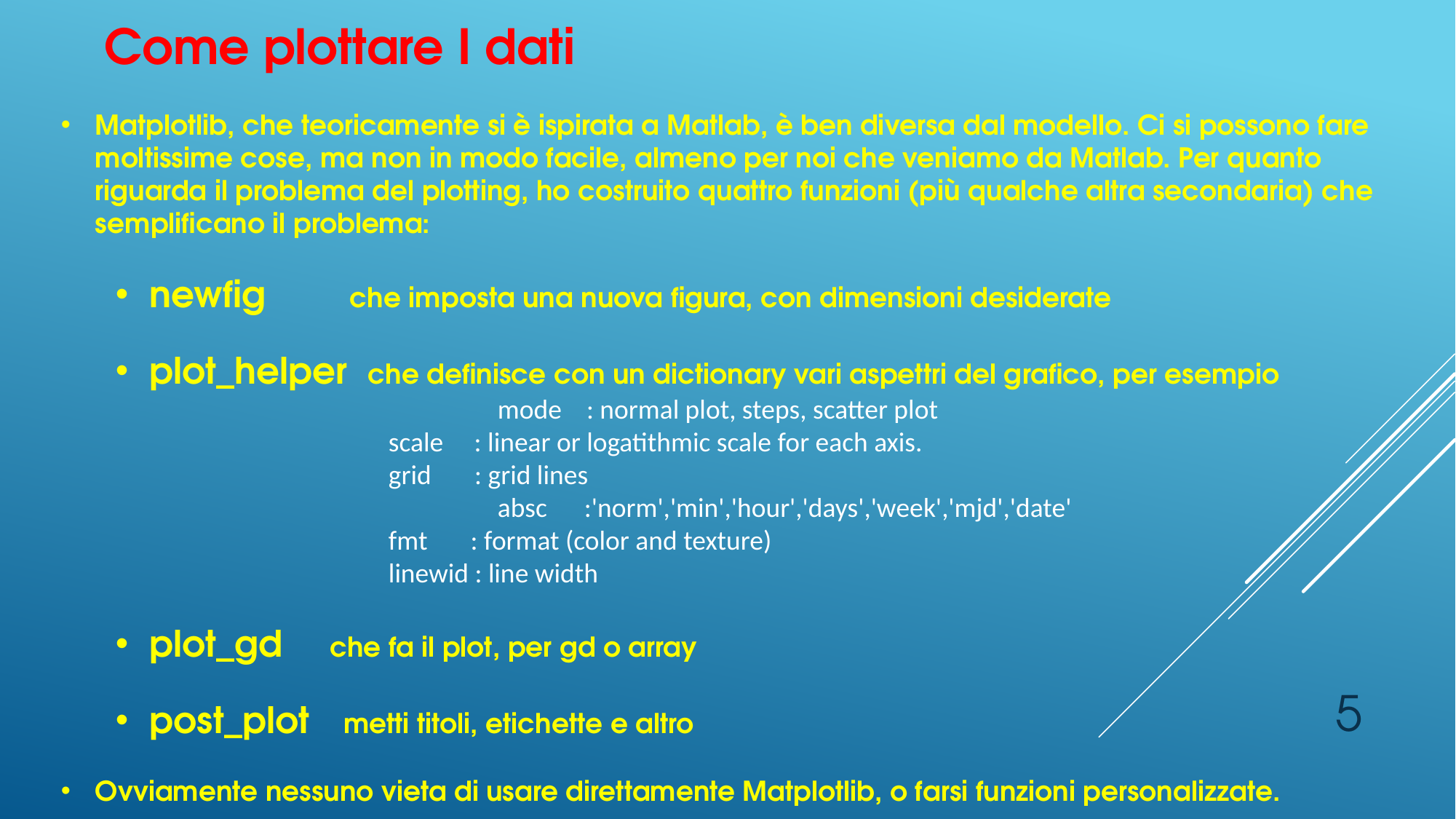

Come plottare I dati
Matplotlib, che teoricamente si è ispirata a Matlab, è ben diversa dal modello. Ci si possono fare moltissime cose, ma non in modo facile, almeno per noi che veniamo da Matlab. Per quanto riguarda il problema del plotting, ho costruito quattro funzioni (più qualche altra secondaria) che semplificano il problema:

newfig           che imposta una nuova figura, con dimensioni desiderate

plot_helper  che definisce con un dictionary vari aspettri del grafico, per esempio
		mode    : normal plot, steps, scatter plot
               	scale     : linear or logatithmic scale for each axis.
               	grid       : grid lines
	  	absc      :'norm','min','hour','days','week','mjd','date'
               	fmt       : format (color and texture)
               	linewid : line width

plot_gd      che fa il plot, per gd o array

post_plot    metti titoli, etichette e altro

Ovviamente nessuno vieta di usare direttamente Matplotlib, o farsi funzioni personalizzate.
5